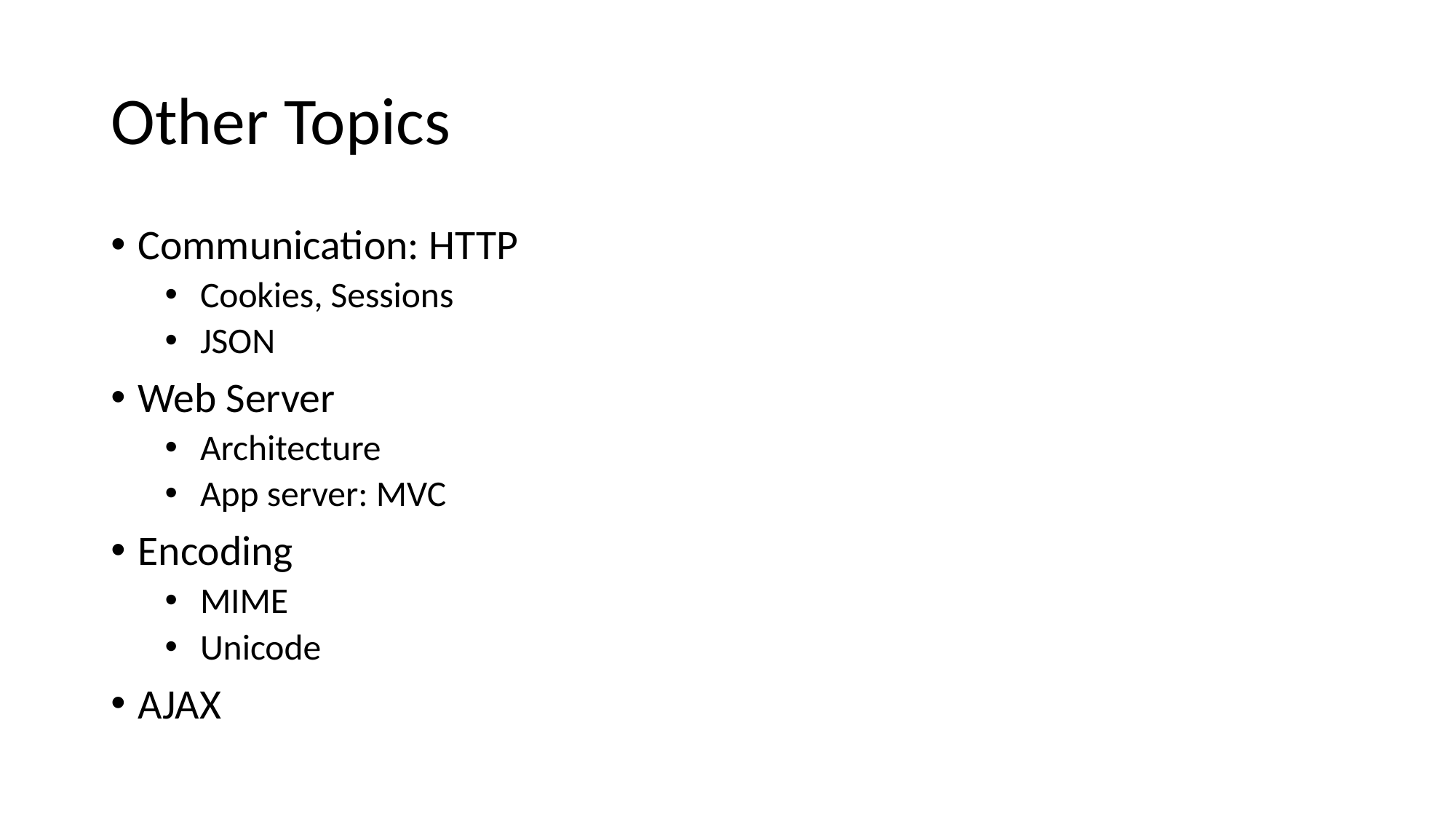

# Other Topics
Communication: HTTP
 Cookies, Sessions
 JSON
Web Server
 Architecture
 App server: MVC
Encoding
 MIME
 Unicode
AJAX